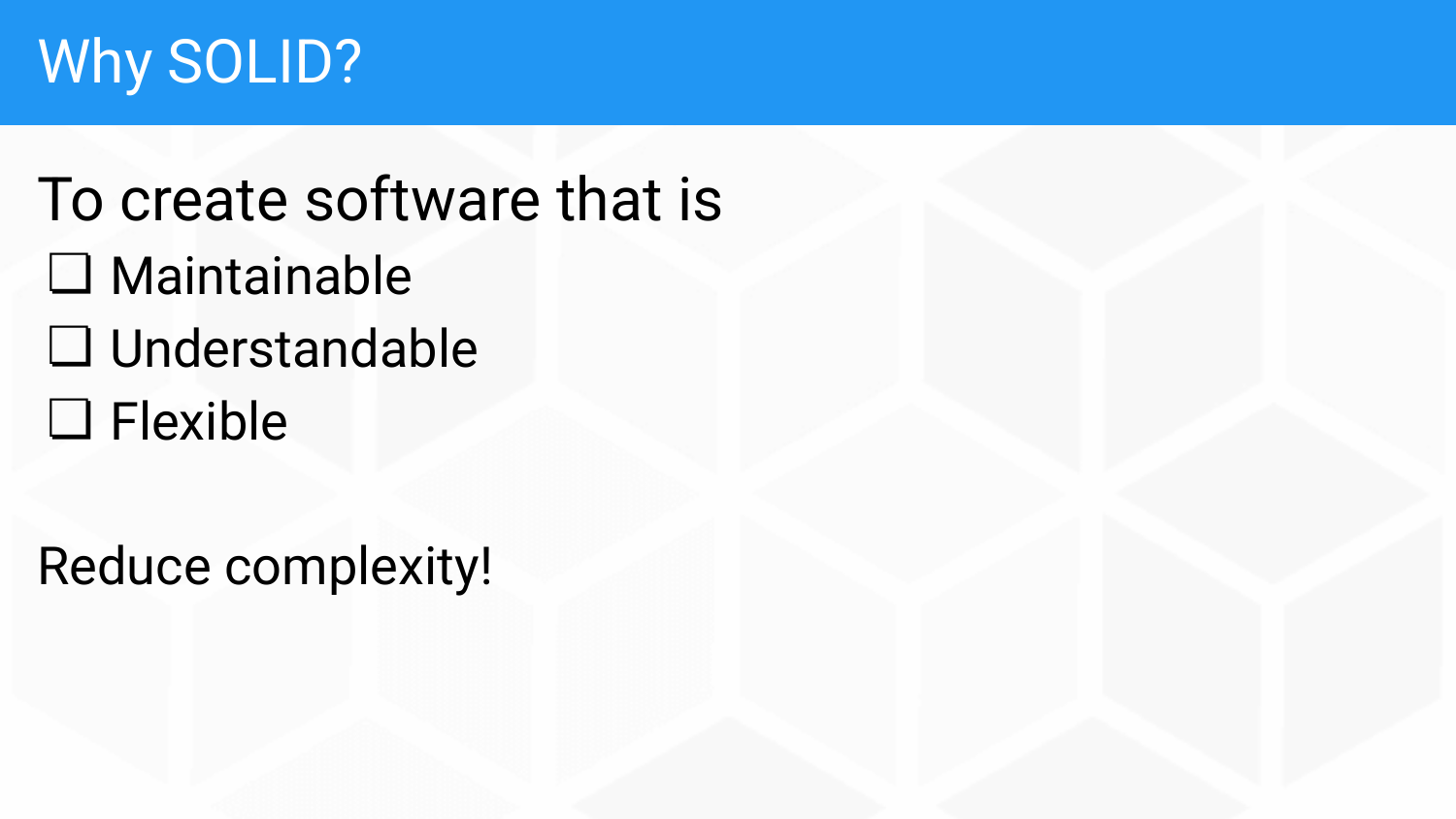

# Why SOLID?
To create software that is
Maintainable
Understandable
Flexible

Reduce complexity!